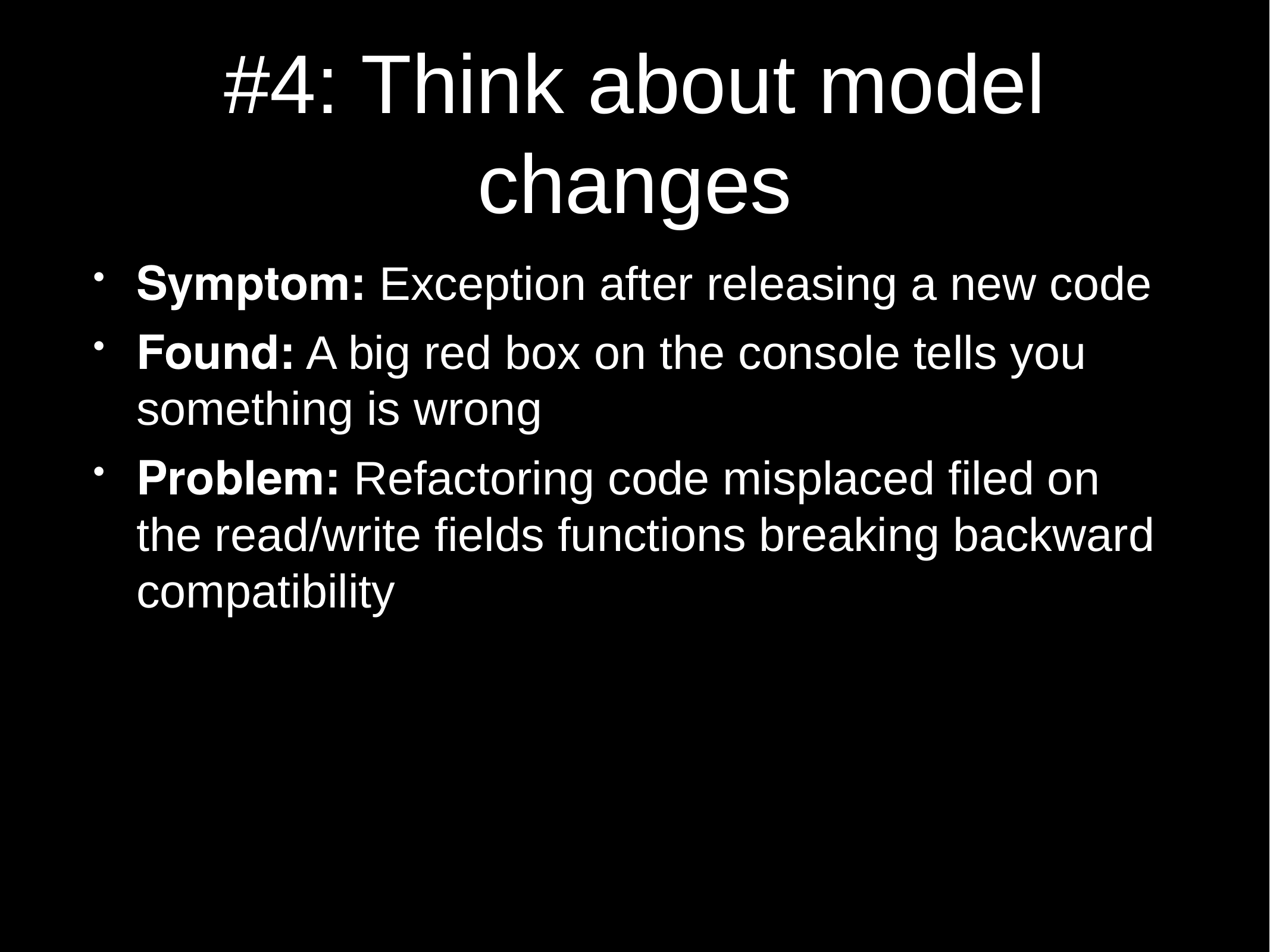

# #4: Think about model changes
Symptom: Exception after releasing a new code
Found: A big red box on the console tells you something is wrong
Problem: Refactoring code misplaced filed on the read/write fields functions breaking backward compatibility